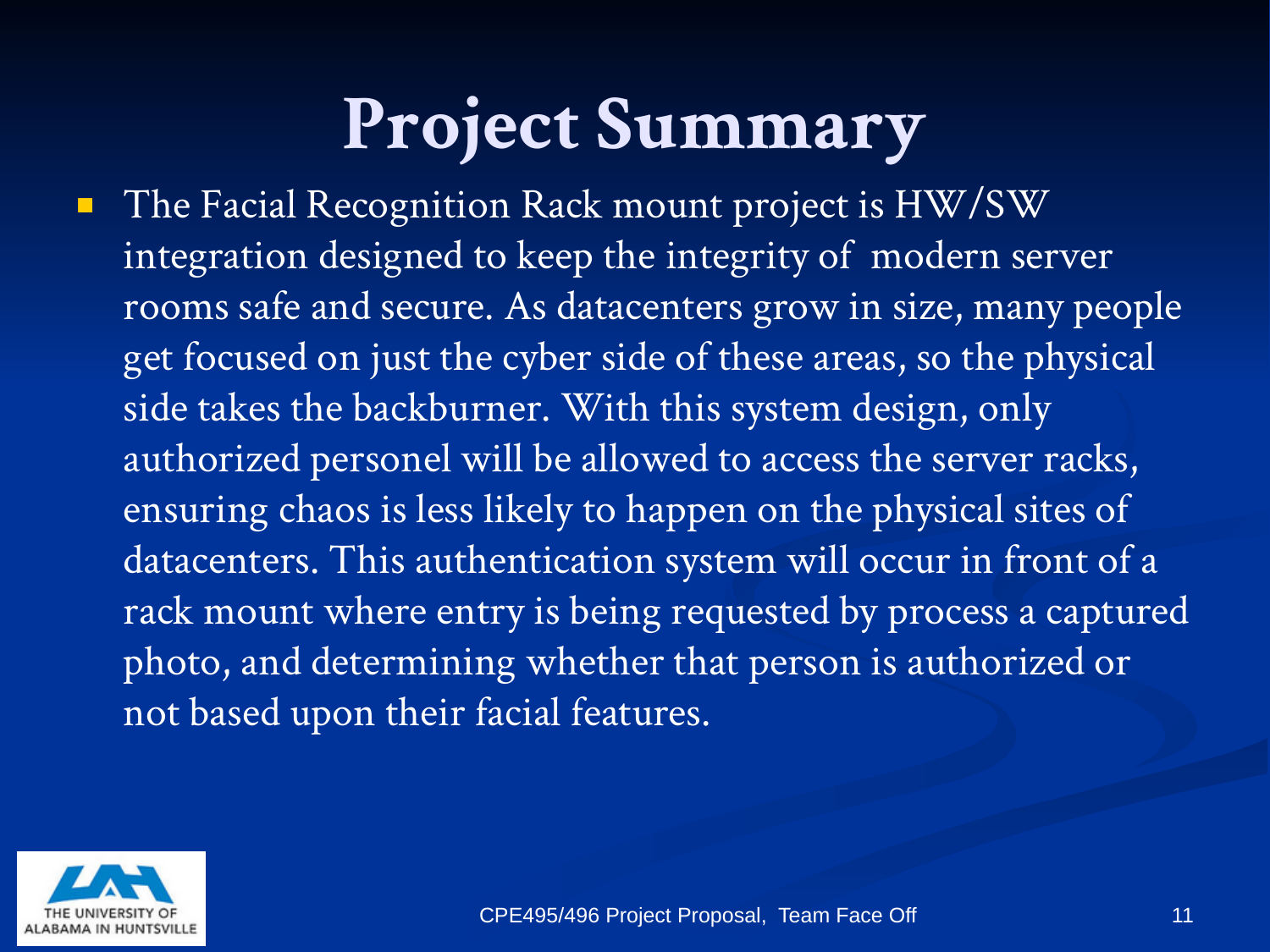

# Project Summary
The Facial Recognition Rack mount project is HW/SW integration designed to keep the integrity of  modern server rooms safe and secure. As datacenters grow in size, many people get focused on just the cyber side of these areas, so the physical side takes the backburner. With this system design, only authorized personel will be allowed to access the server racks, ensuring chaos is less likely to happen on the physical sites of datacenters. This authentication system will occur in front of a rack mount where entry is being requested by process a captured photo, and determining whether that person is authorized or not based upon their facial features.
CPE495/496 Project Proposal,  Team Face Off
11